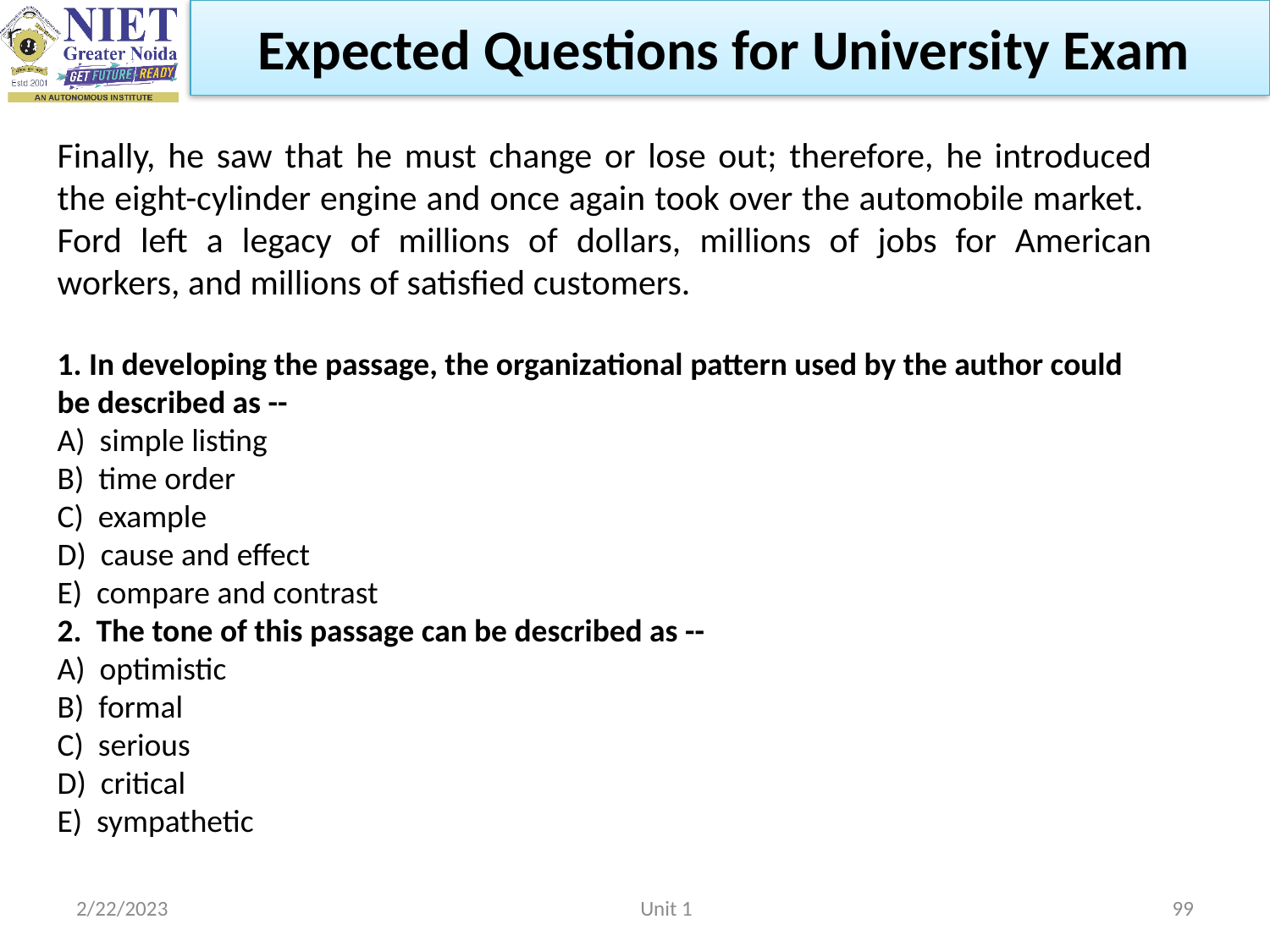

Expected Questions for University Exam
Finally, he saw that he must change or lose out; therefore, he introduced the eight-cylinder engine and once again took over the automobile market.  Ford left a legacy of millions of dollars, millions of jobs for American workers, and millions of satisfied customers.

1. In developing the passage, the organizational pattern used by the author could be described as --
A)  simple listing
B)  time order
C)  example
D)  cause and effect
E)  compare and contrast
2.  The tone of this passage can be described as --
A)  optimistic
B)  formal
C)  serious
D)  critical
E)  sympathetic

2/22/2023
Unit 1
99